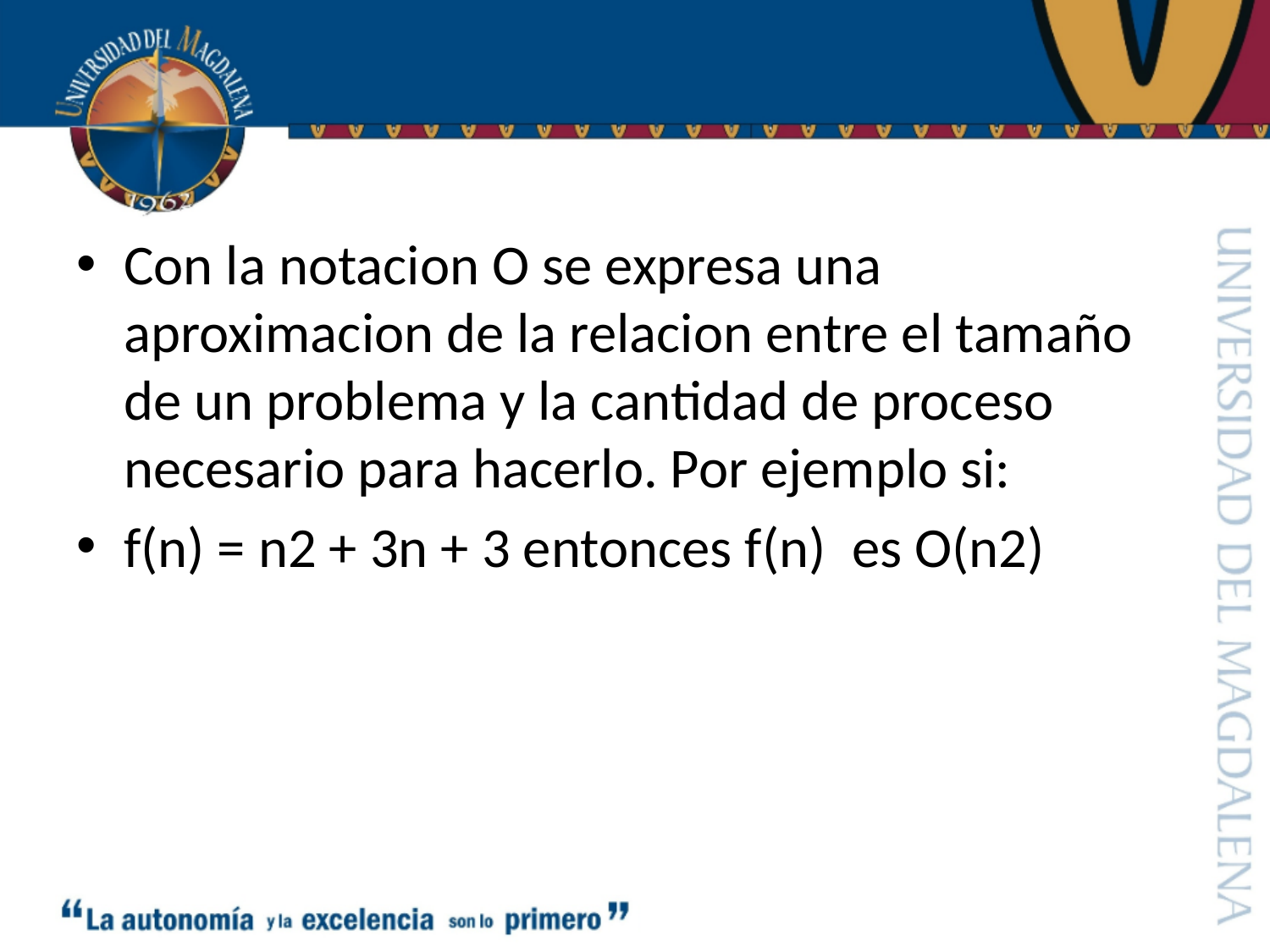

#
Con la notacion O se expresa una aproximacion de la relacion entre el tamaño de un problema y la cantidad de proceso necesario para hacerlo. Por ejemplo si:
f(n) = n2 + 3n + 3 entonces f(n)  es O(n2)